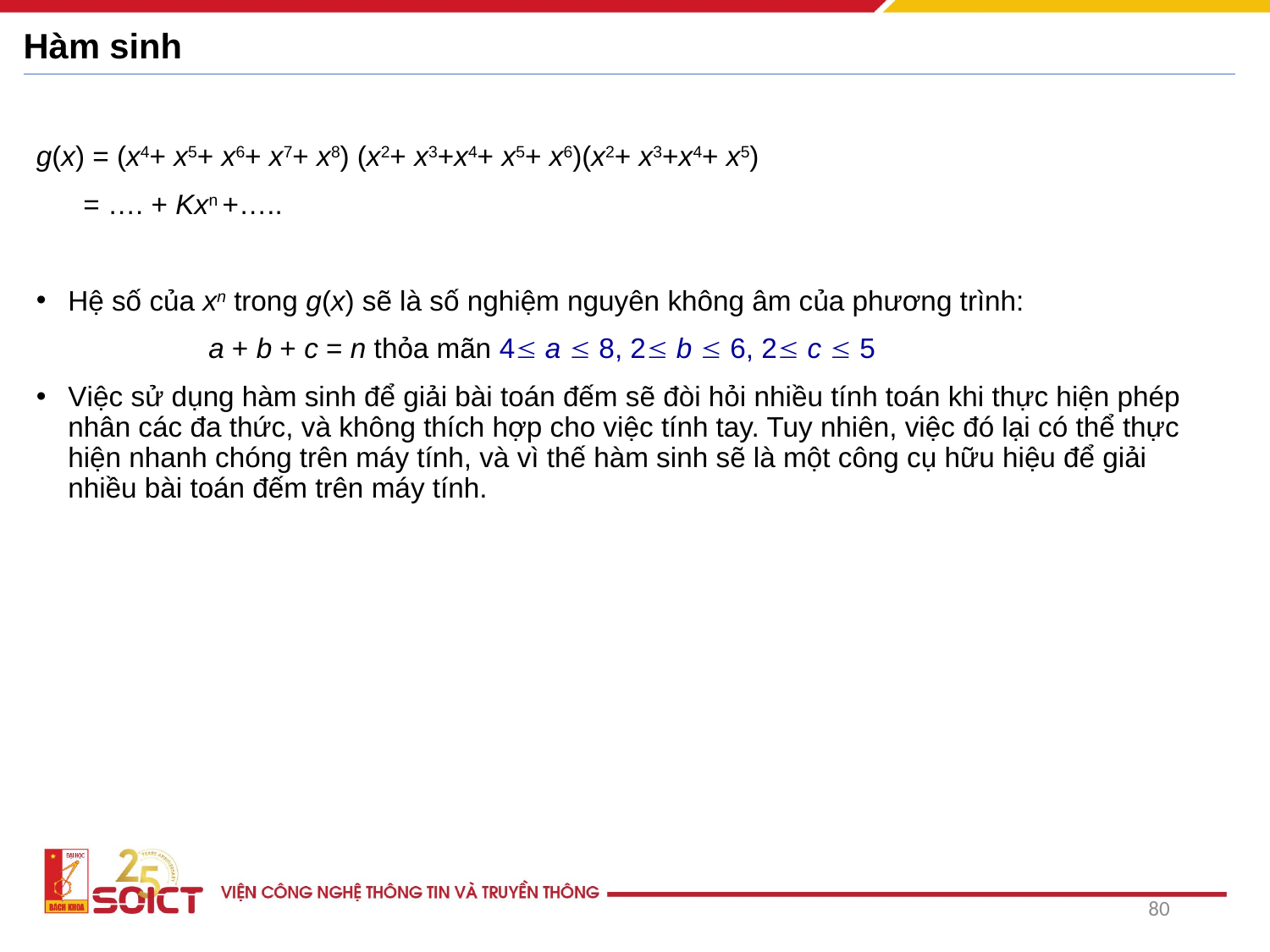

# Hàm sinh

g(x) = (x4+ x5+ x6+ x7+ x8) (x2+ x3+x4+ x5+ x6)(x2+ x3+x4+ x5)
      = …. + Kxn +…..

Hệ số của xn trong g(x) sẽ là số nghiệm nguyên không âm của phương trình:
                      a + b + c = n thỏa mãn 4≤ a ≤ 8, 2≤ b ≤ 6, 2≤ c ≤ 5
Việc sử dụng hàm sinh để giải bài toán đếm sẽ đòi hỏi nhiều tính toán khi thực hiện phép nhân các đa thức, và không thích hợp cho việc tính tay. Tuy nhiên, việc đó lại có thể thực hiện nhanh chóng trên máy tính, và vì thế hàm sinh sẽ là một công cụ hữu hiệu để giải nhiều bài toán đếm trên máy tính.
80